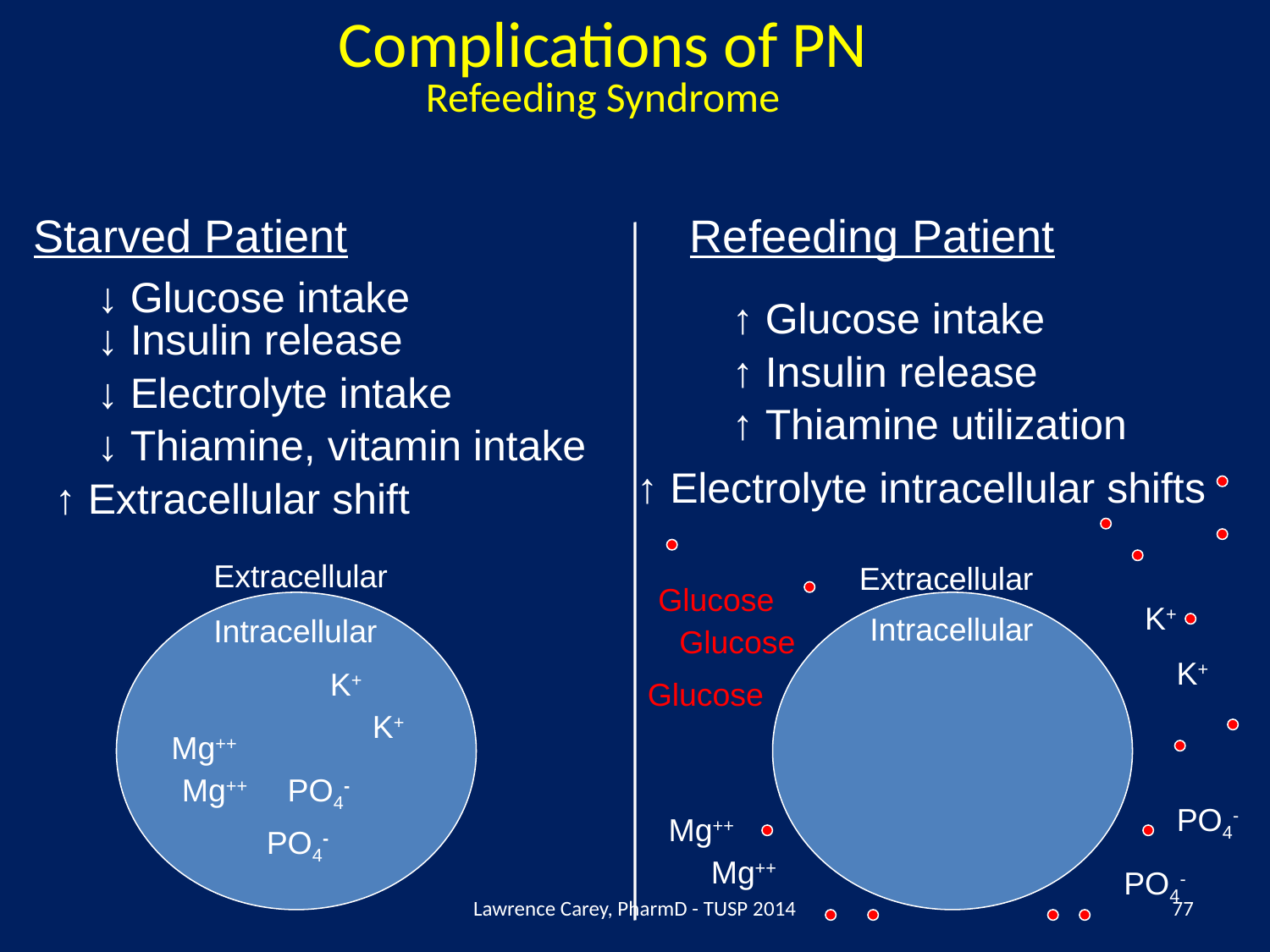

# Complications of PN Refeeding Syndrome
Starved Patient
Refeeding Patient

↓ Glucose intake
↑ Glucose intake
↓ Insulin release
↑ Insulin release
↓ Electrolyte intake
↑ Thiamine utilization
↓ Thiamine, vitamin intake
↑ Electrolyte intracellular shifts
↑ Extracellular shift

Extracellular

Extracellular
Glucose

K+
Intracellular
Intracellular

Glucose
K+
K+
Glucose
K+

Mg++

Mg++
PO4-
PO4-
Mg++
PO4-

Mg++
PO4-
Lawrence Carey, PharmD - TUSP 2014
77